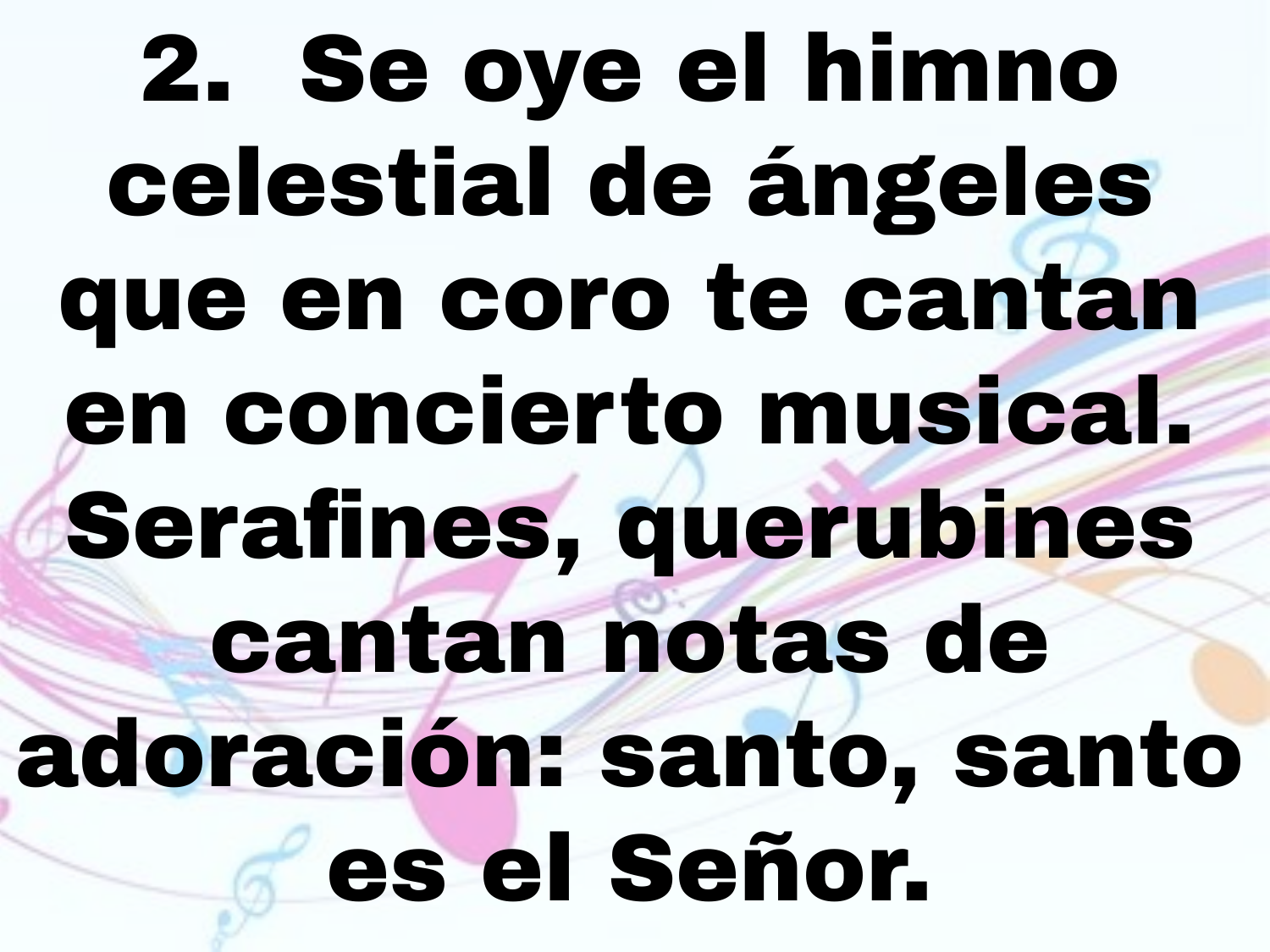

2.  Se oye el himno celestial de ángeles que en coro te cantan en concierto musical. Serafines, querubines cantan notas de adoración: santo, santo es el Señor.